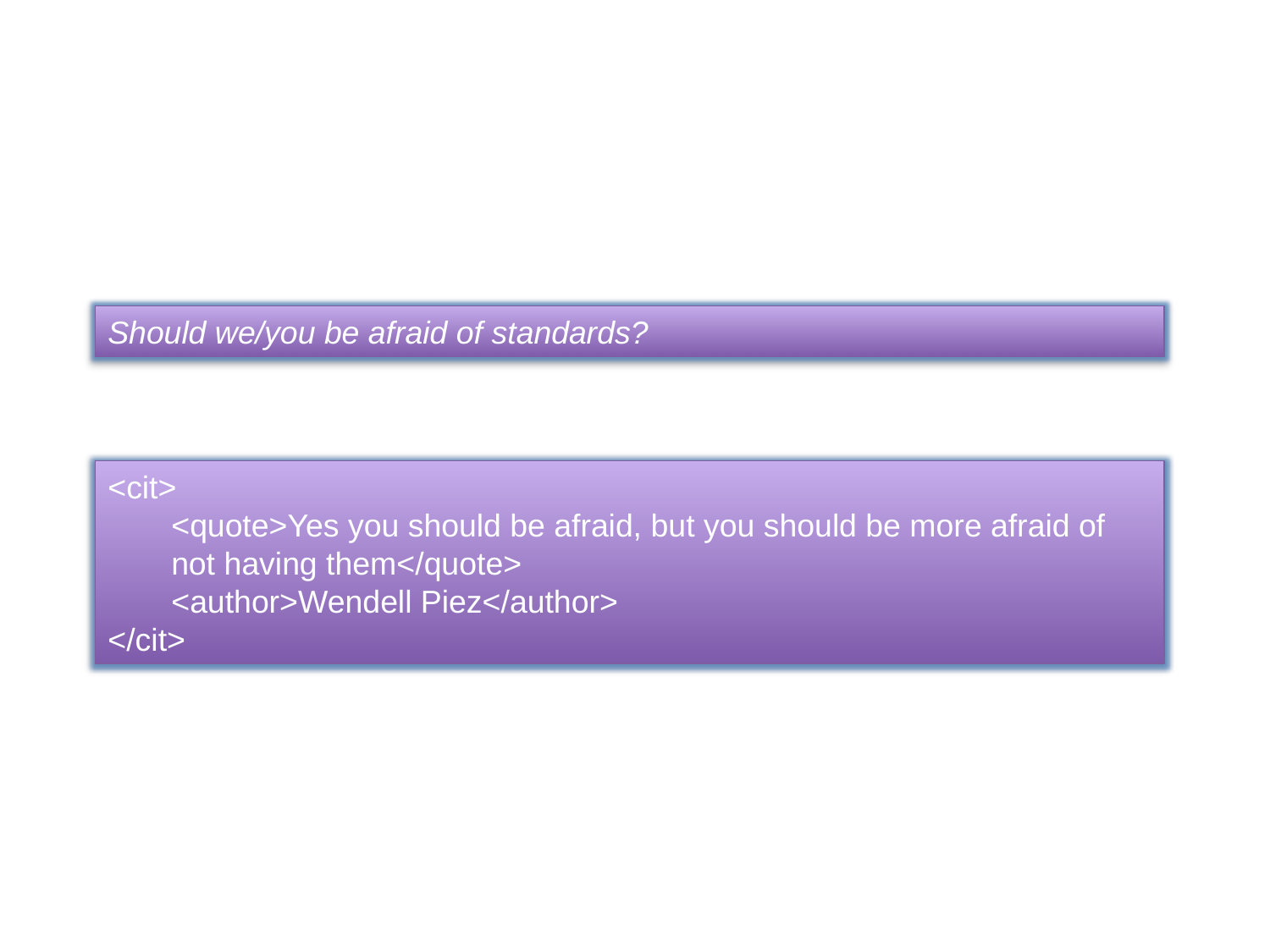

Should we/you be afraid of standards?
<cit>
<quote>Yes you should be afraid, but you should be more afraid of not having them</quote>
<author>Wendell Piez</author>
</cit>